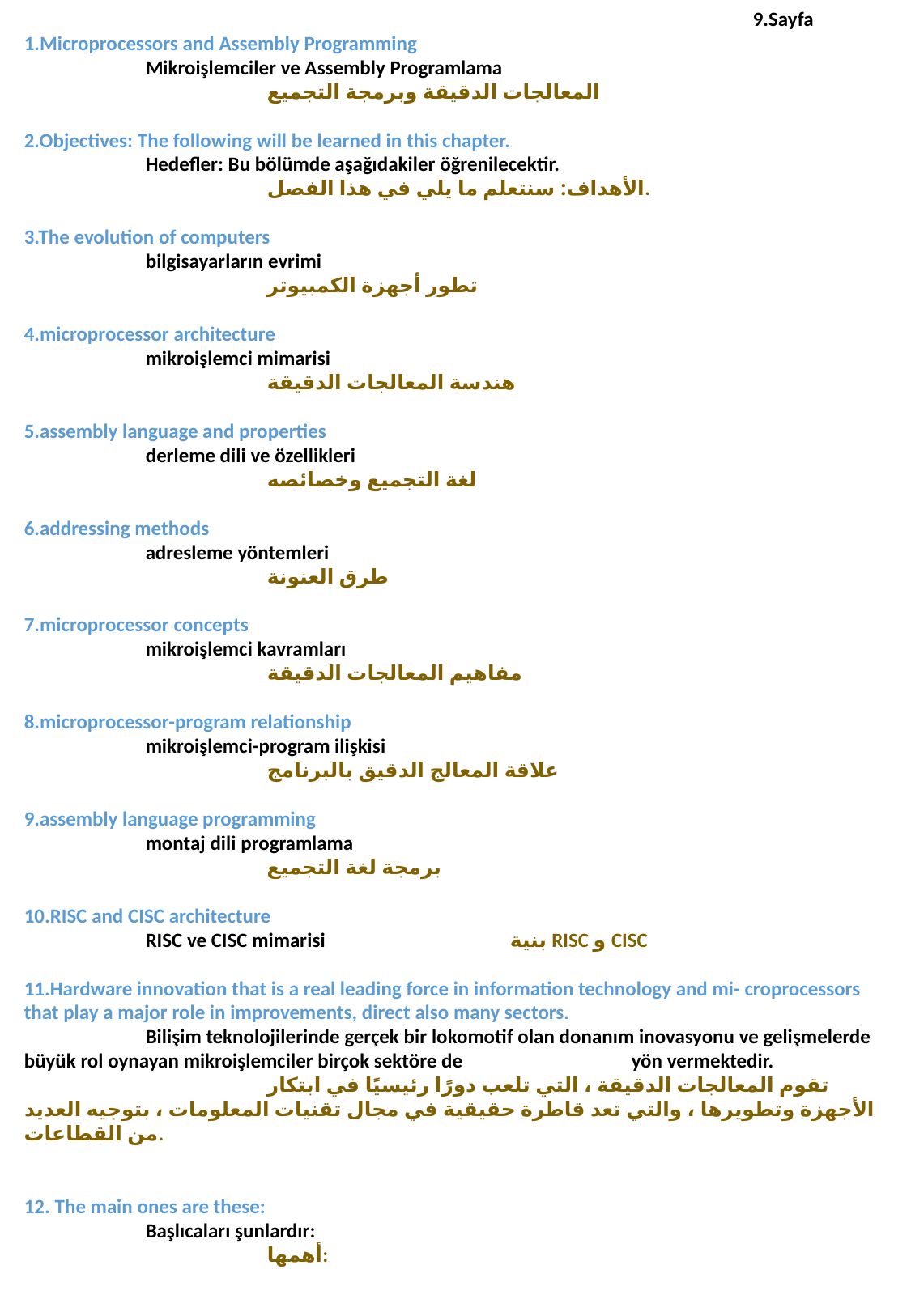

9.Sayfa
1.Microprocessors and Assembly Programming
	Mikroişlemciler ve Assembly Programlama
		المعالجات الدقيقة وبرمجة التجميع

2.Objectives: The following will be learned in this chapter.
	Hedefler: Bu bölümde aşağıdakiler öğrenilecektir.
		الأهداف: سنتعلم ما يلي في هذا الفصل.

3.The evolution of computers
	bilgisayarların evrimi
		تطور أجهزة الكمبيوتر

4.microprocessor architecture
	mikroişlemci mimarisi
		هندسة المعالجات الدقيقة

5.assembly language and properties
	derleme dili ve özellikleri
		لغة التجميع وخصائصه

6.addressing methods
	adresleme yöntemleri
		طرق العنونة

7.microprocessor concepts
	mikroişlemci kavramları
		مفاهيم المعالجات الدقيقة

8.microprocessor-program relationship
	mikroişlemci-program ilişkisi
		علاقة المعالج الدقيق بالبرنامج

9.assembly language programming
	montaj dili programlama
		برمجة لغة التجميع

10.RISC and CISC architecture
	RISC ve CISC mimarisi		بنية RISC و CISC

11.Hardware innovation that is a real leading force in information technology and mi- croprocessors that play a major role in improvements, direct also many sectors.
	Bilişim teknolojilerinde gerçek bir lokomotif olan donanım inovasyonu ve gelişmelerde büyük rol oynayan mikroişlemciler birçok sektöre de 		yön vermektedir.
		تقوم المعالجات الدقيقة ، التي تلعب دورًا رئيسيًا في ابتكار الأجهزة وتطويرها ، والتي تعد قاطرة حقيقية في مجال تقنيات المعلومات ، بتوجيه العديد من القطاعات.

12. The main ones are these:
	Başlıcaları şunlardır:
		أهمها: